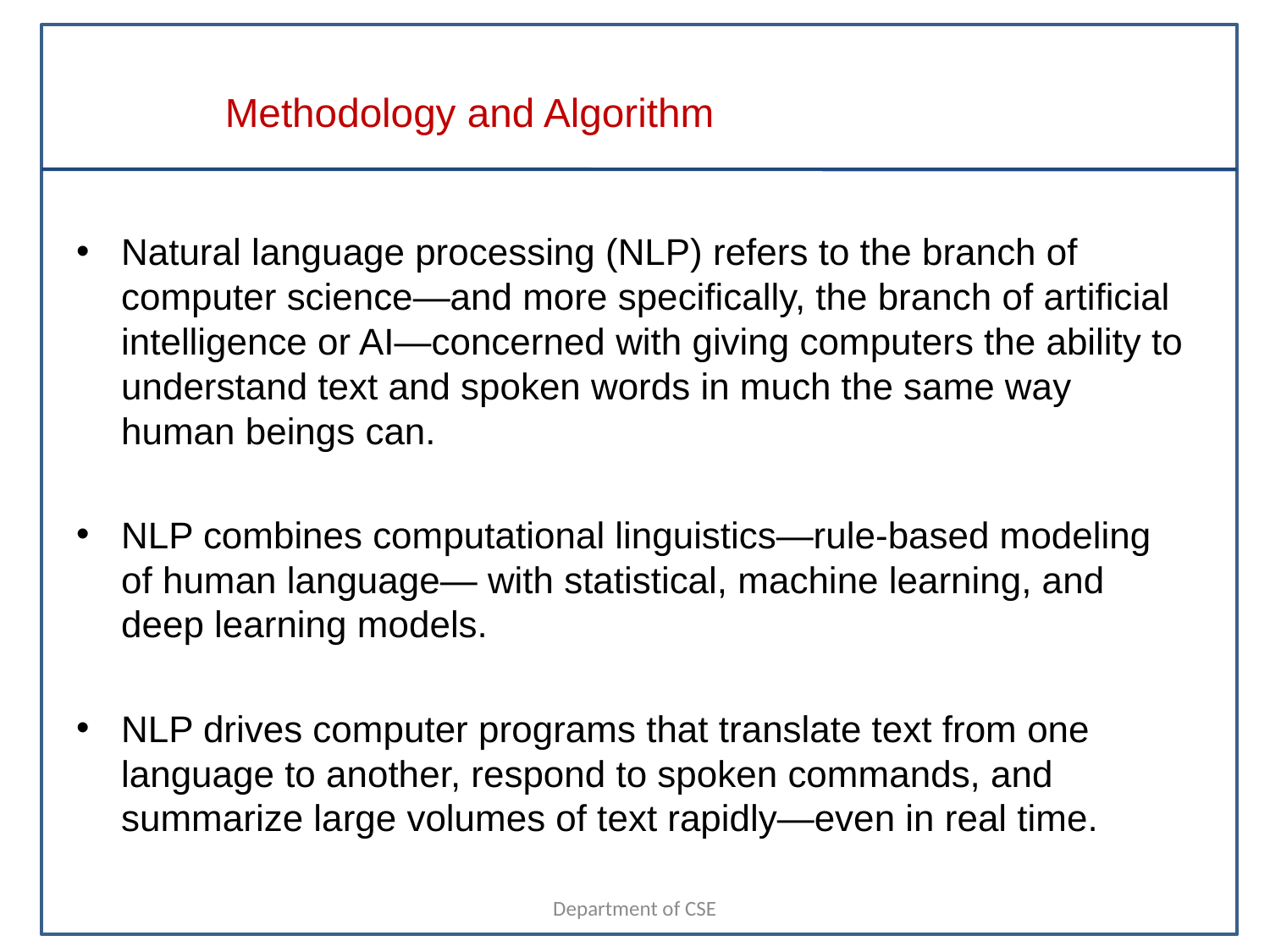

# Methodology and Algorithm
Natural language processing (NLP) refers to the branch of computer science—and more specifically, the branch of artificial intelligence or AI—concerned with giving computers the ability to understand text and spoken words in much the same way human beings can.

NLP combines computational linguistics—rule-based modeling of human language— with statistical, machine learning, and deep learning models.

NLP drives computer programs that translate text from one language to another, respond to spoken commands, and summarize large volumes of text rapidly—even in real time.

Department of CSE
12